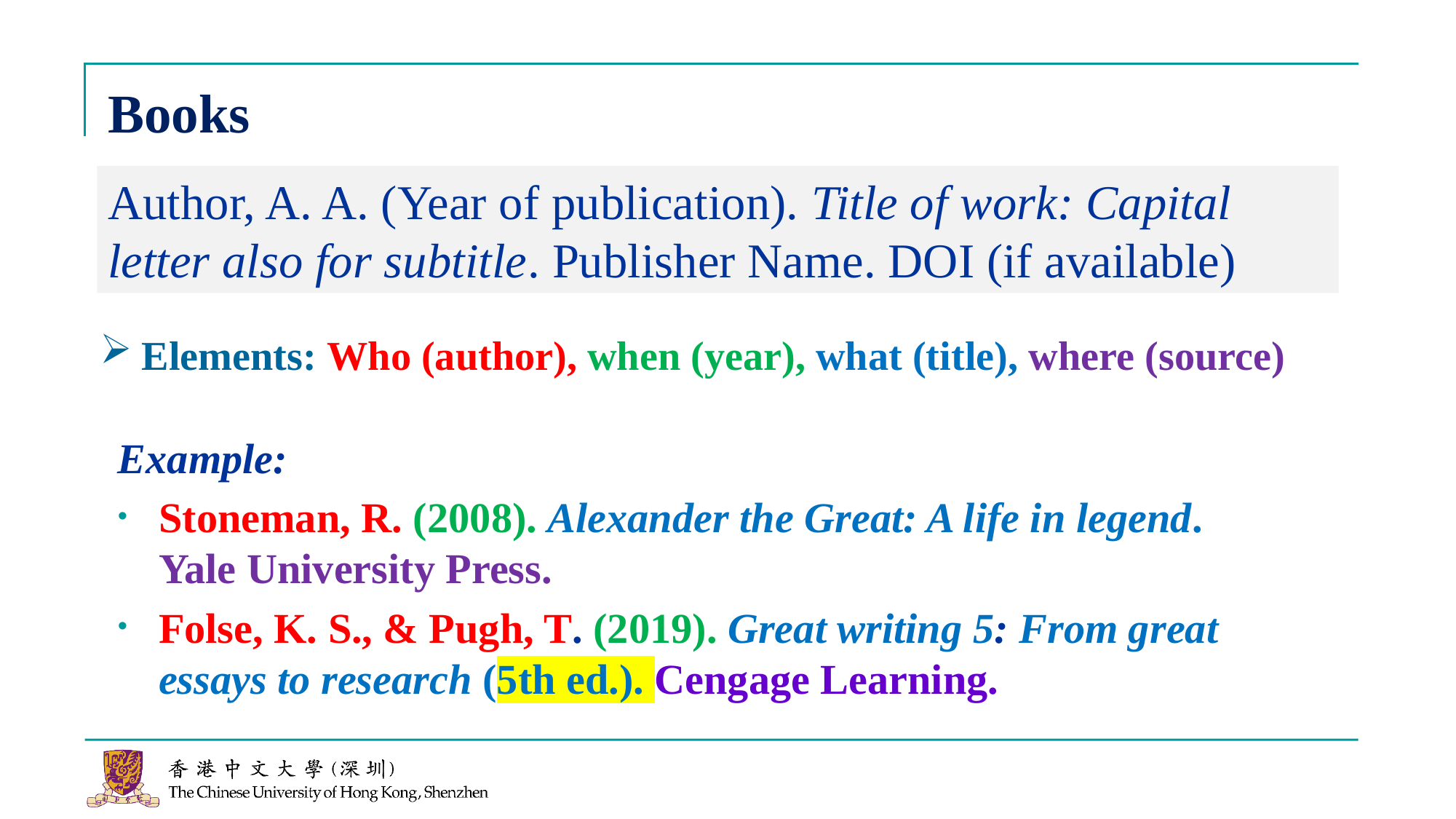

# Books
Author, A. A. (Year of publication). Title of work: Capital letter also for subtitle. Publisher Name. DOI (if available)
Elements: Who (author), when (year), what (title), where (source)

Example:
Stoneman, R. (2008). Alexander the Great: A life in legend. Yale University Press.
Folse, K. S., & Pugh, T. (2019). Great writing 5: From great essays to research (5th ed.). Cengage Learning.